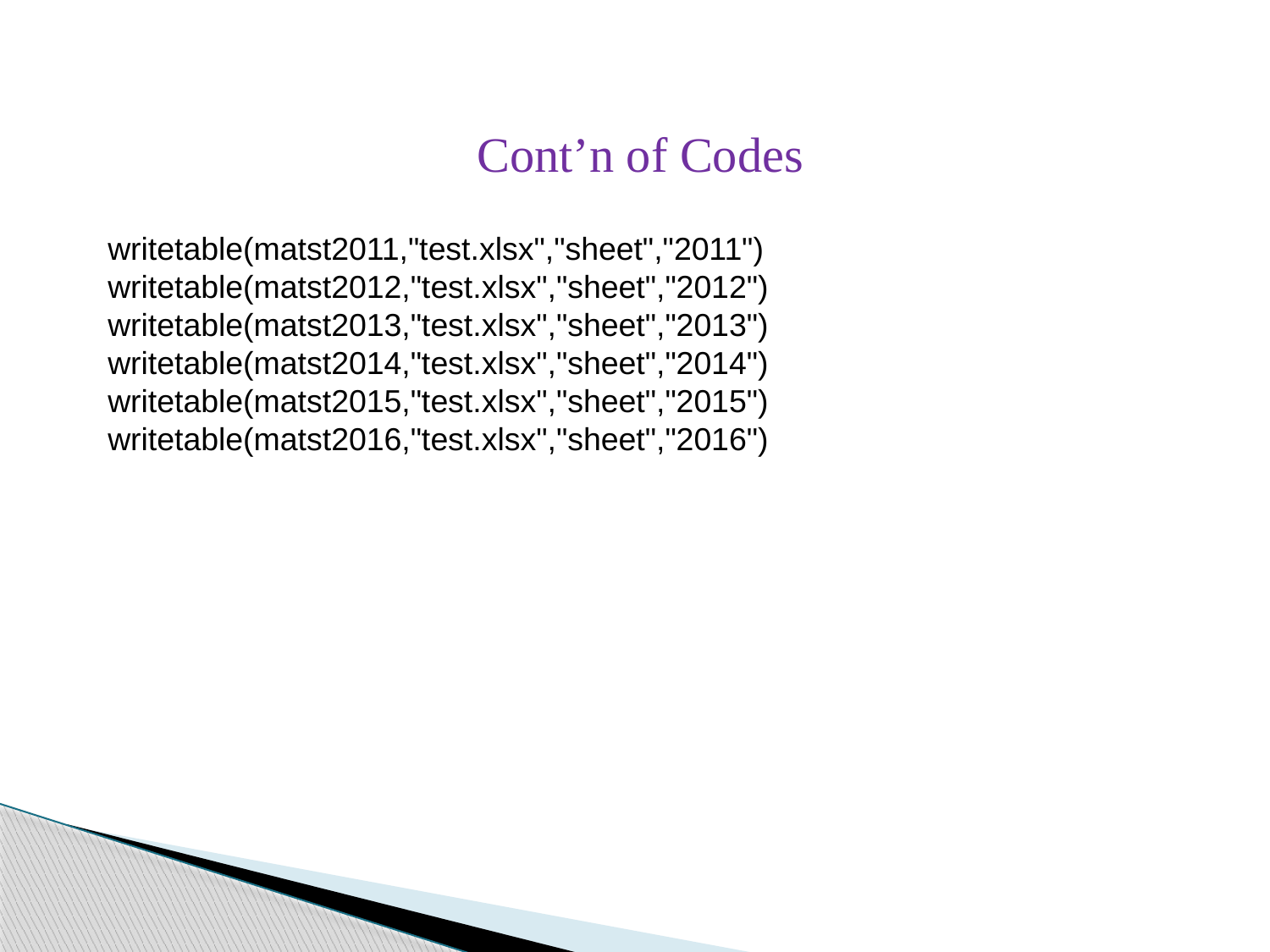

Cont’n of Codes
writetable(matst2011,"test.xlsx","sheet","2011")
writetable(matst2012,"test.xlsx","sheet","2012")
writetable(matst2013,"test.xlsx","sheet","2013")
writetable(matst2014,"test.xlsx","sheet","2014")
writetable(matst2015,"test.xlsx","sheet","2015")
writetable(matst2016,"test.xlsx","sheet","2016")